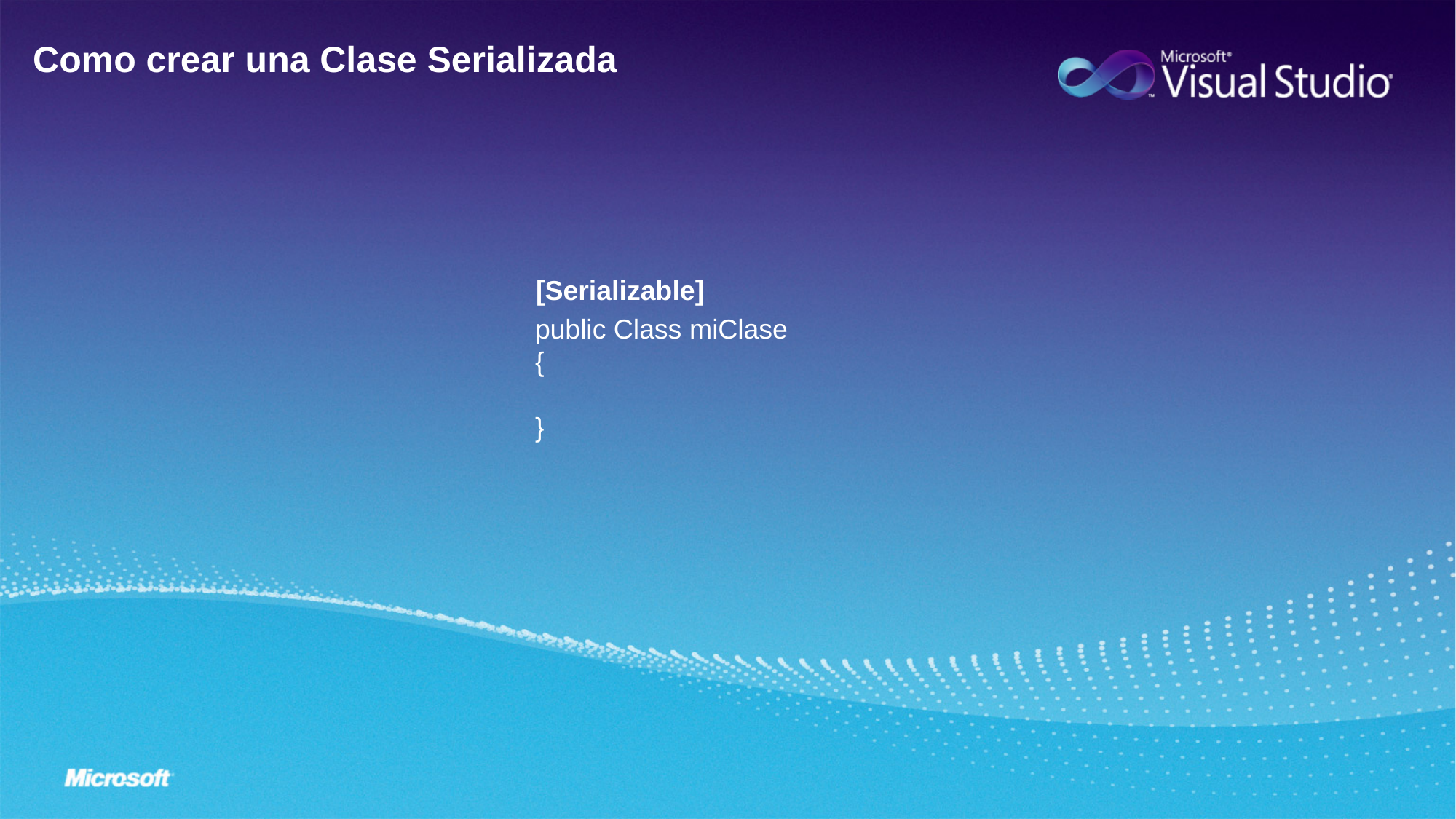

Como crear una Clase Serializada
[Serializable]
public Class miClase
{

}